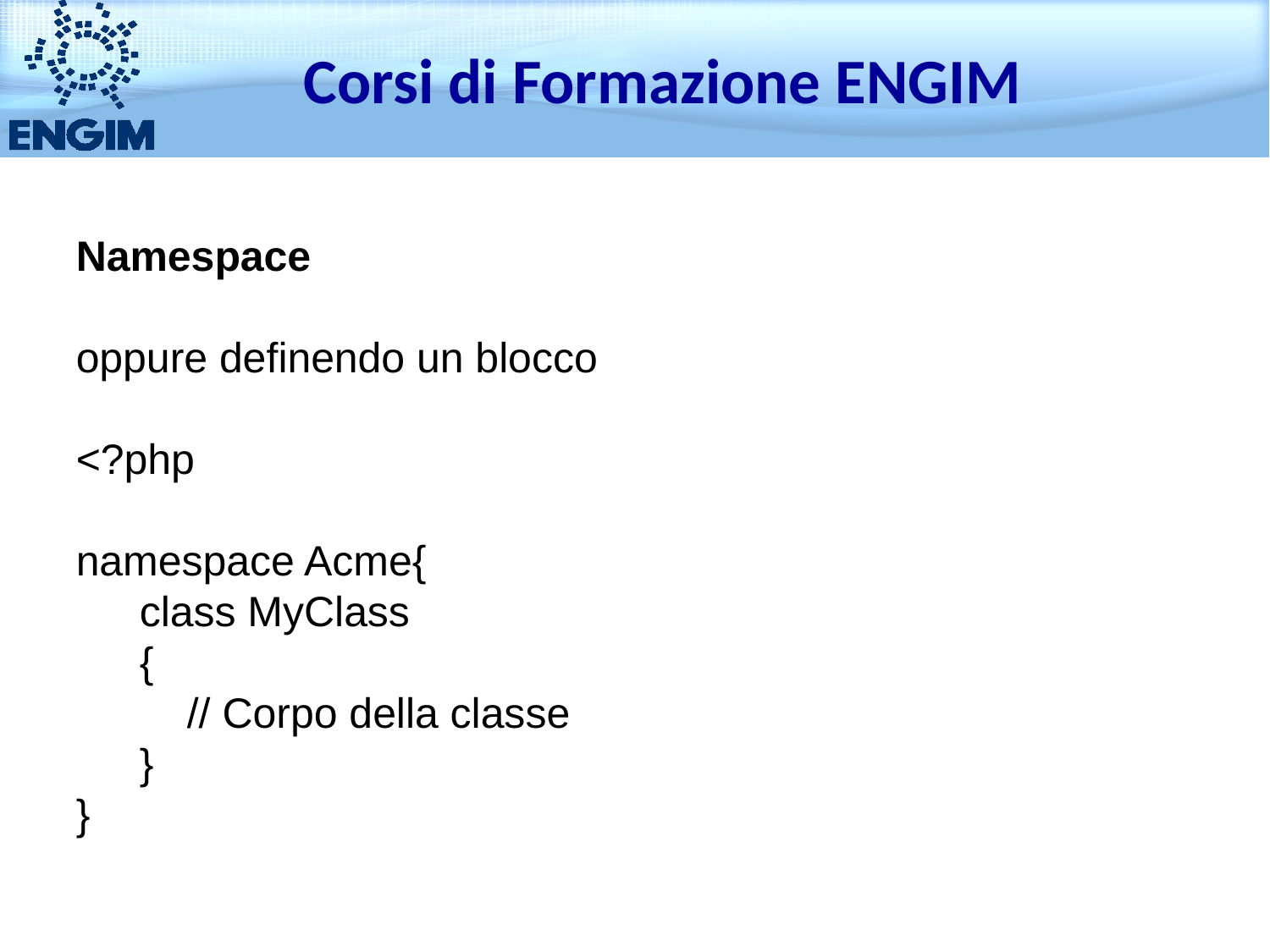

Corsi di Formazione ENGIM
Namespace

oppure definendo un blocco

<?php

namespace Acme{
class MyClass
{
    // Corpo della classe
}
}